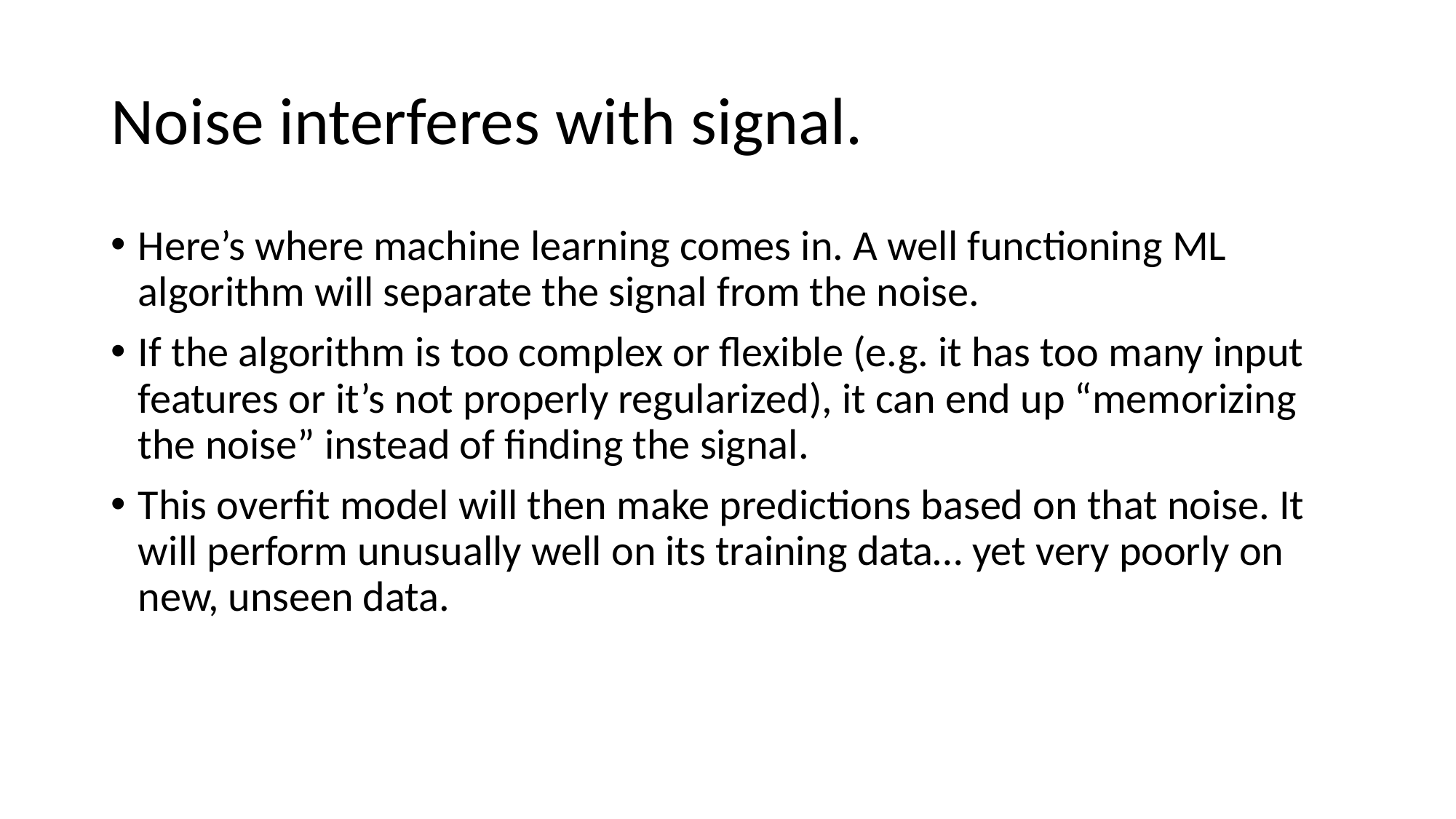

# Noise interferes with signal.
Here’s where machine learning comes in. A well functioning ML algorithm will separate the signal from the noise.
If the algorithm is too complex or flexible (e.g. it has too many input features or it’s not properly regularized), it can end up “memorizing the noise” instead of finding the signal.
This overfit model will then make predictions based on that noise. It will perform unusually well on its training data… yet very poorly on new, unseen data.